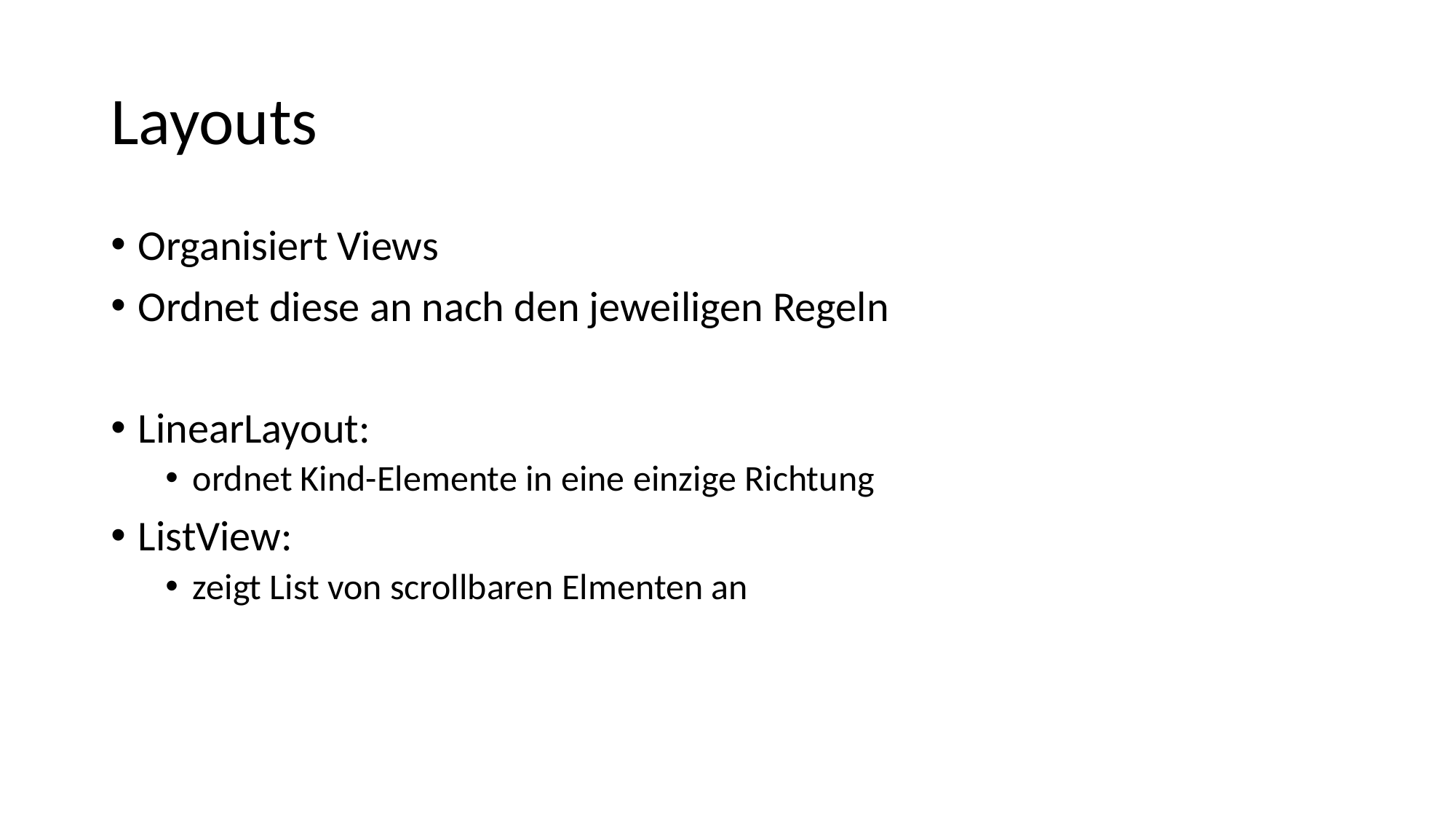

# Layouts
Organisiert Views
Ordnet diese an nach den jeweiligen Regeln

LinearLayout:
ordnet Kind-Elemente in eine einzige Richtung
ListView:
zeigt List von scrollbaren Elmenten an